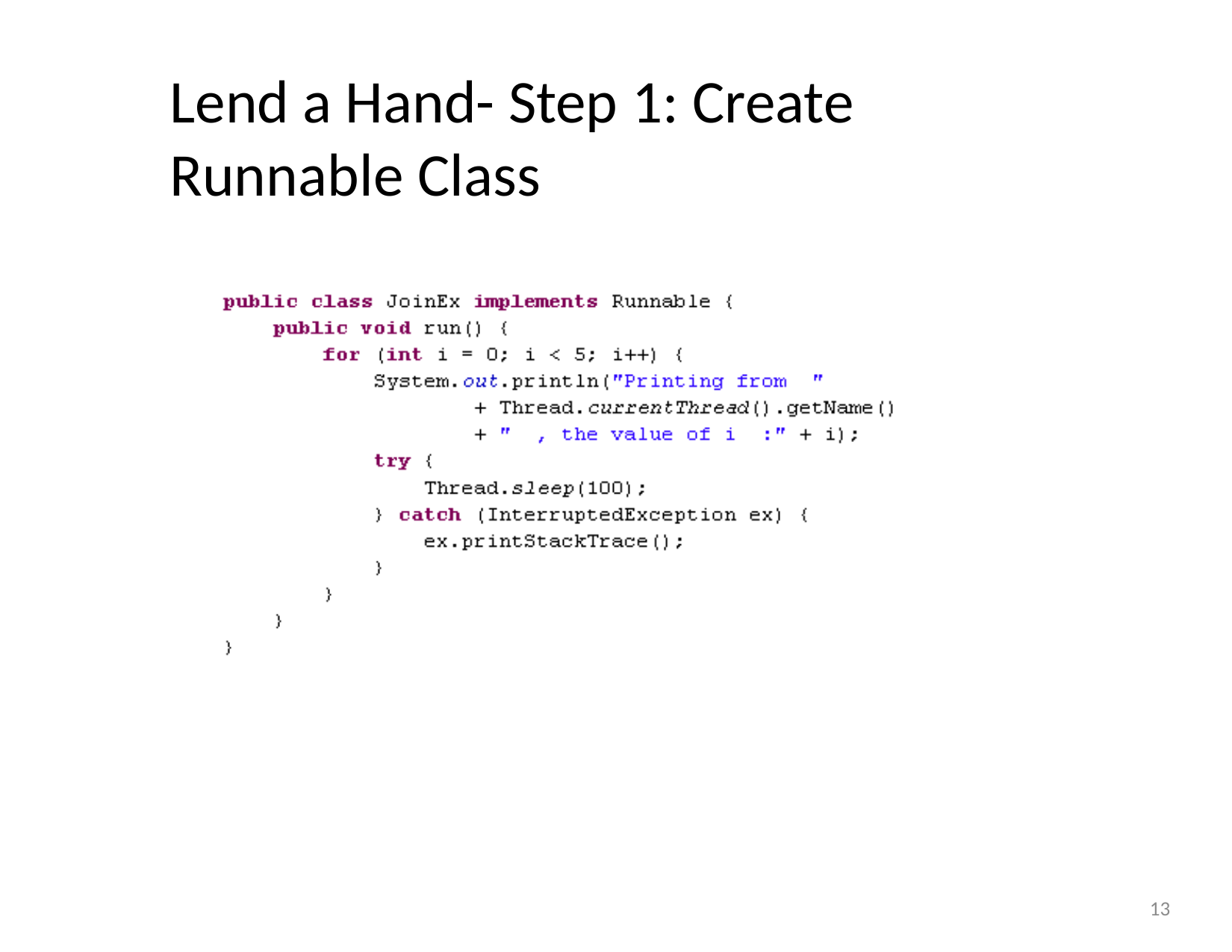

# Lend a Hand- Step 1: Create Runnable Class

13